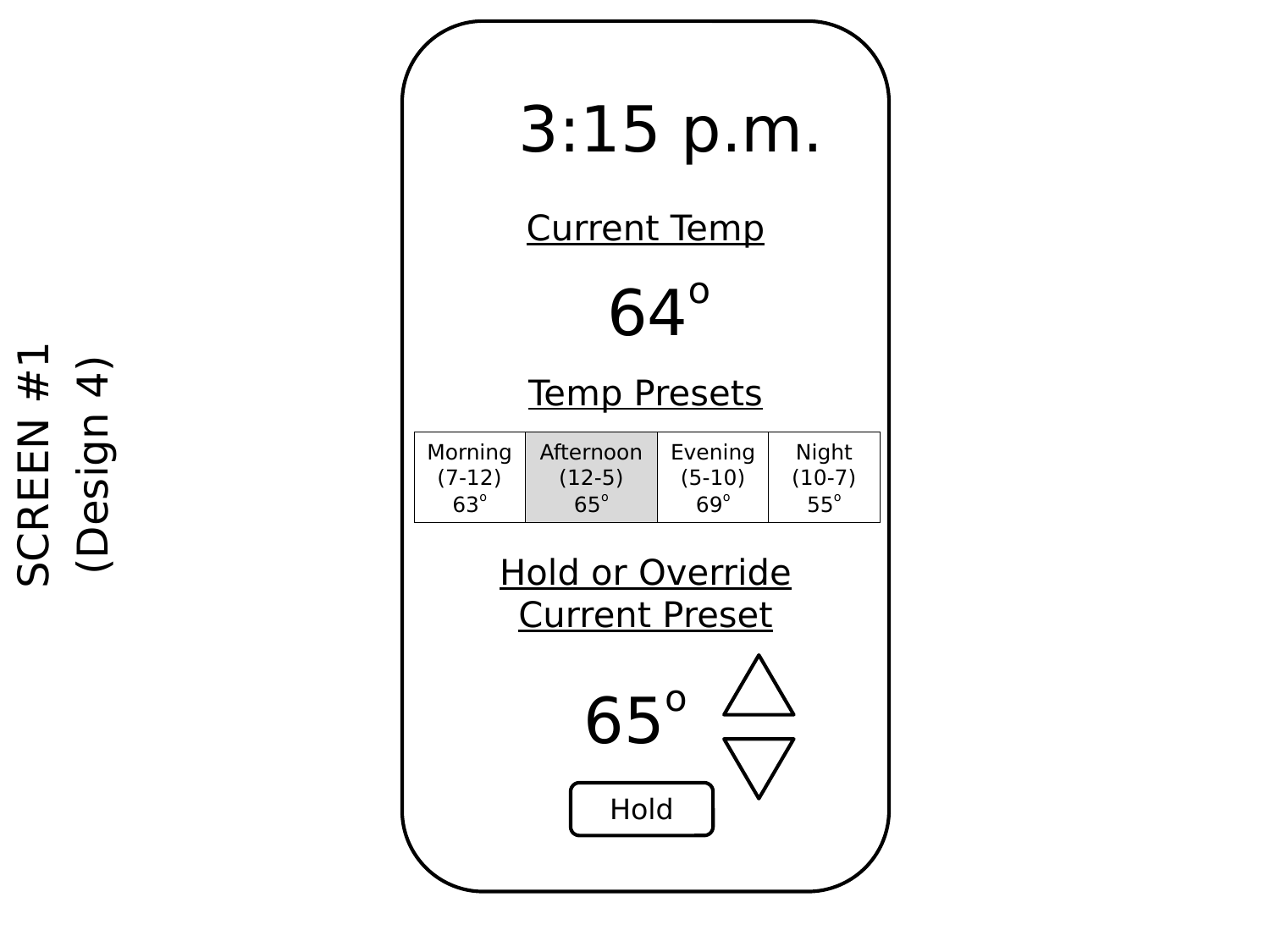

3:15 p.m.
Current Temp
SCREEN #1
(Design 4)
64o
Temp Presets
Morning
(7-12)
63o
Afternoon
(12-5)
65o
Evening
(5-10)
69o
Night
(10-7)
55o
Hold or Override Current Preset

65o

Hold
8